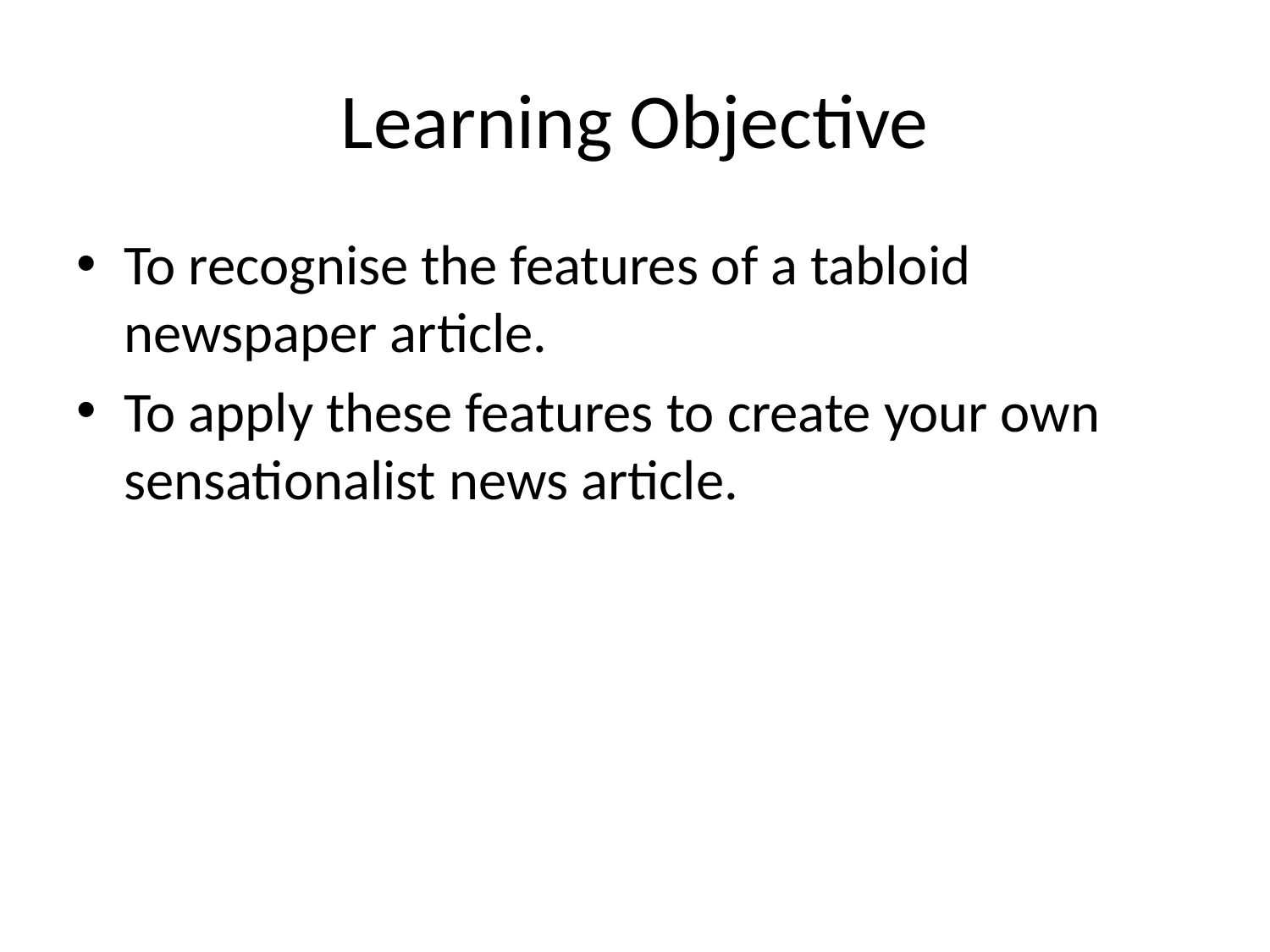

# Learning Objective
To recognise the features of a tabloid newspaper article.
To apply these features to create your own sensationalist news article.